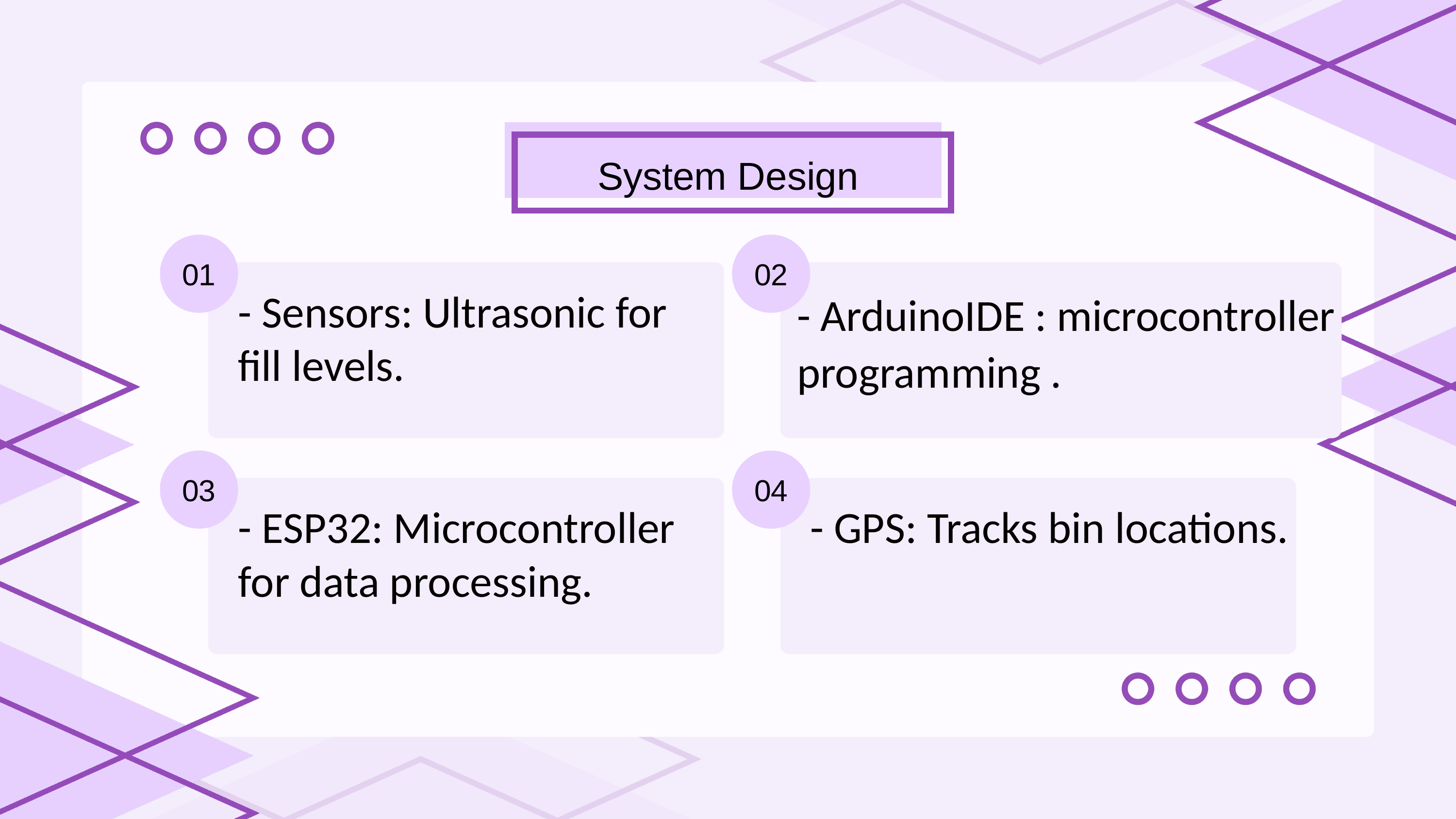

System Design

01

02

- Sensors: Ultrasonic for fill levels.
- ArduinoIDE : microcontroller
programming .

03

04

- ESP32: Microcontroller for data processing.
- GPS: Tracks bin locations.